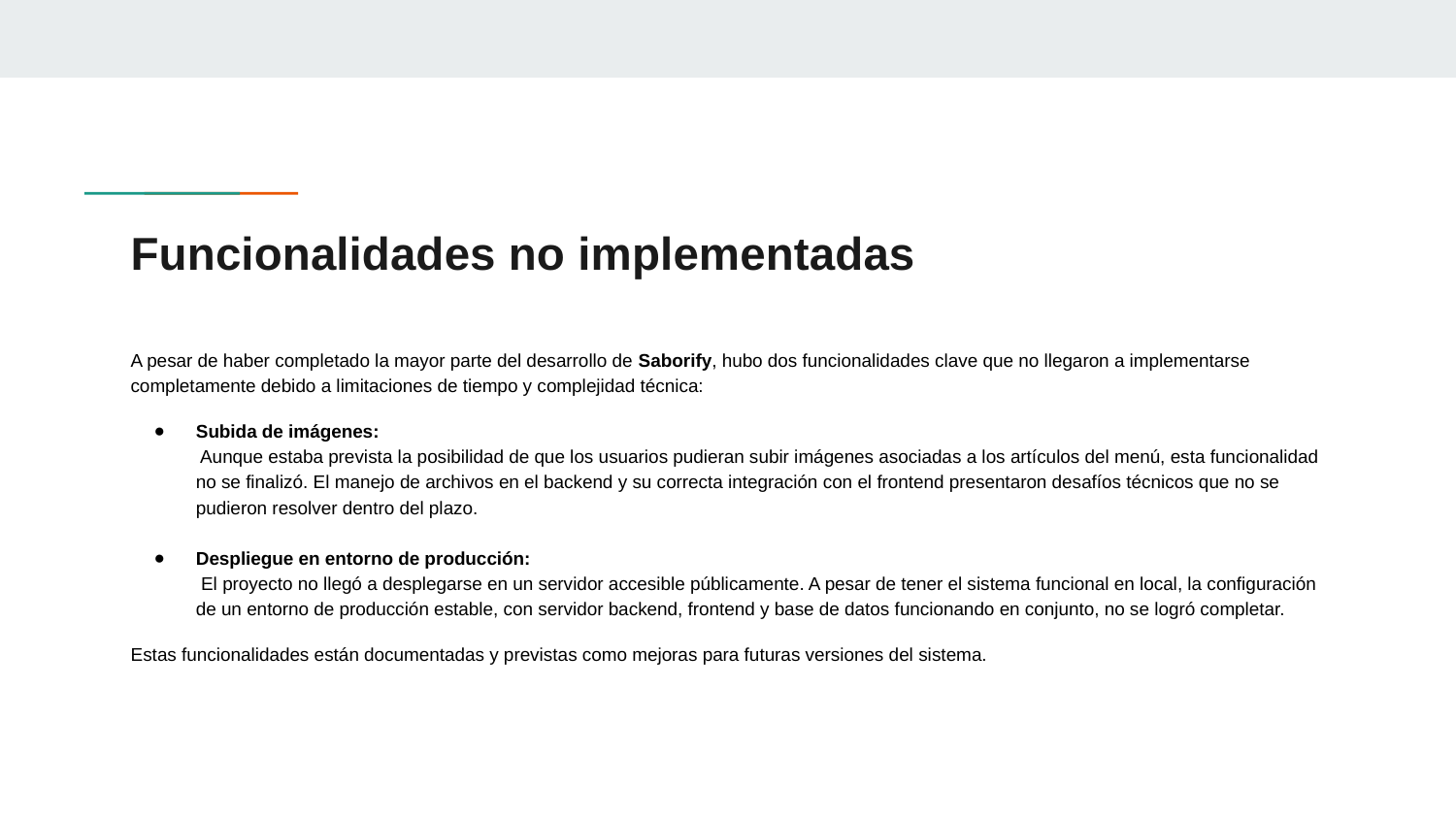

# Funcionalidades no implementadas
A pesar de haber completado la mayor parte del desarrollo de Saborify, hubo dos funcionalidades clave que no llegaron a implementarse completamente debido a limitaciones de tiempo y complejidad técnica:
Subida de imágenes:
 Aunque estaba prevista la posibilidad de que los usuarios pudieran subir imágenes asociadas a los artículos del menú, esta funcionalidad no se finalizó. El manejo de archivos en el backend y su correcta integración con el frontend presentaron desafíos técnicos que no se pudieron resolver dentro del plazo.
Despliegue en entorno de producción:
 El proyecto no llegó a desplegarse en un servidor accesible públicamente. A pesar de tener el sistema funcional en local, la configuración de un entorno de producción estable, con servidor backend, frontend y base de datos funcionando en conjunto, no se logró completar.
Estas funcionalidades están documentadas y previstas como mejoras para futuras versiones del sistema.